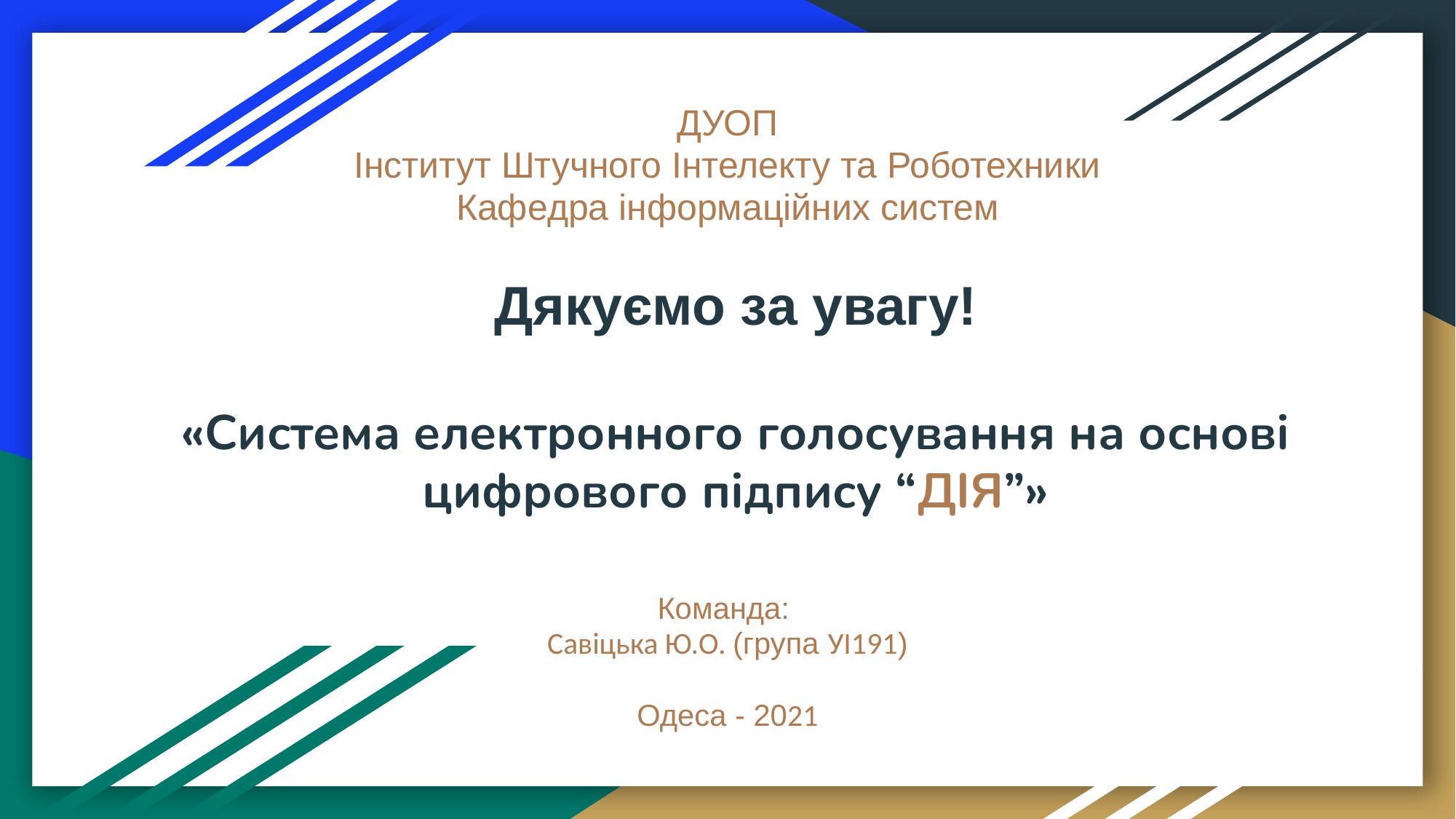

ДУОП
Інститут Штучного Інтелекту та Роботехники
Кафедра інформаційних систем
# Дякуємо за увагу! «Система електронного голосування на основі цифрового підпису “ДІЯ”»

Команда:
Савіцька Ю.О. (група УІ191)

Одеса - 2021